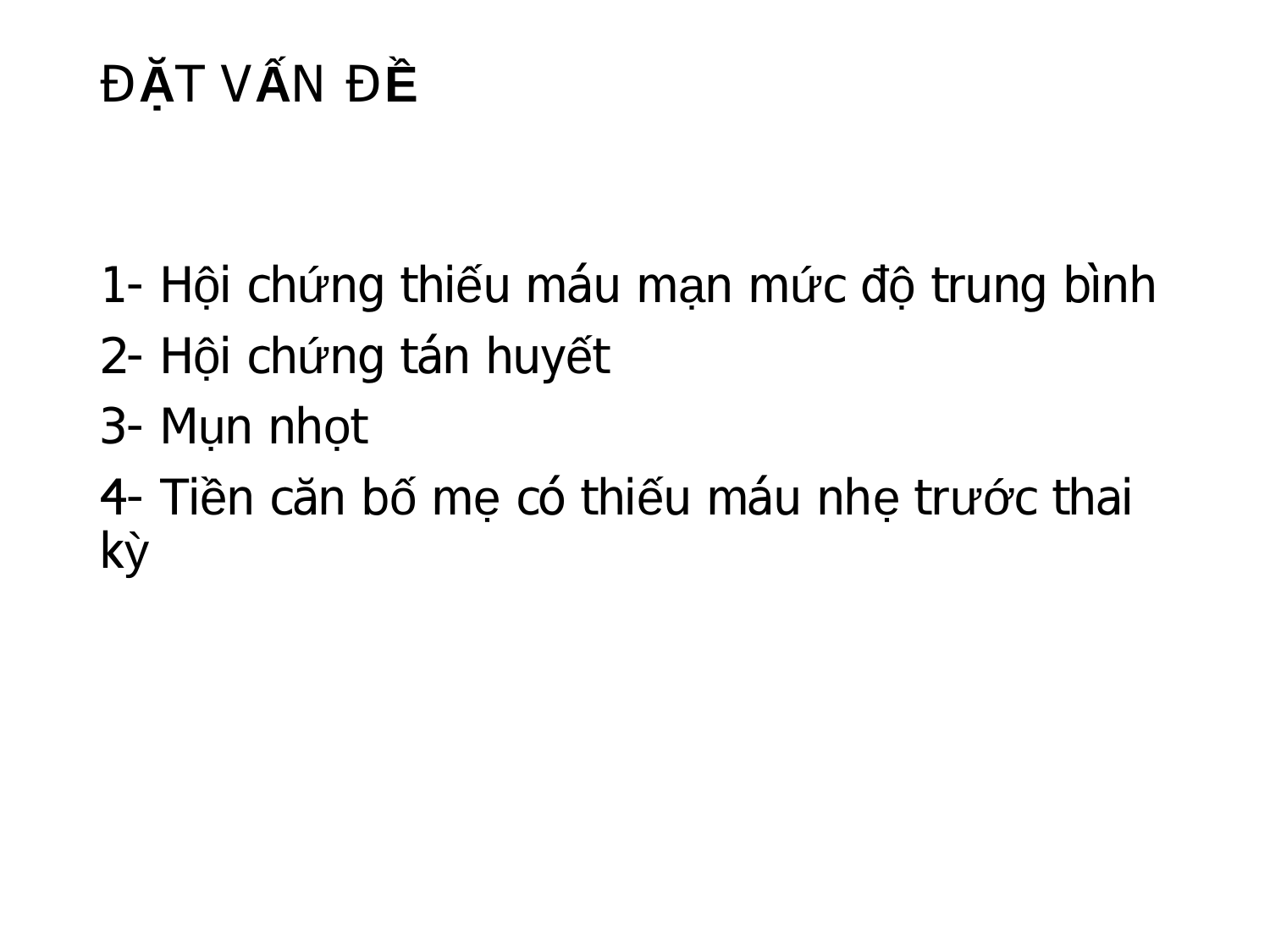

# ĐẶT VẤN ĐỀ
1- Hội chứng thiếu máu mạn mức độ trung bình
2- Hội chứng tán huyết
3- Mụn nhọt
4- Tiền căn bố mẹ có thiếu máu nhẹ trước thai kỳ